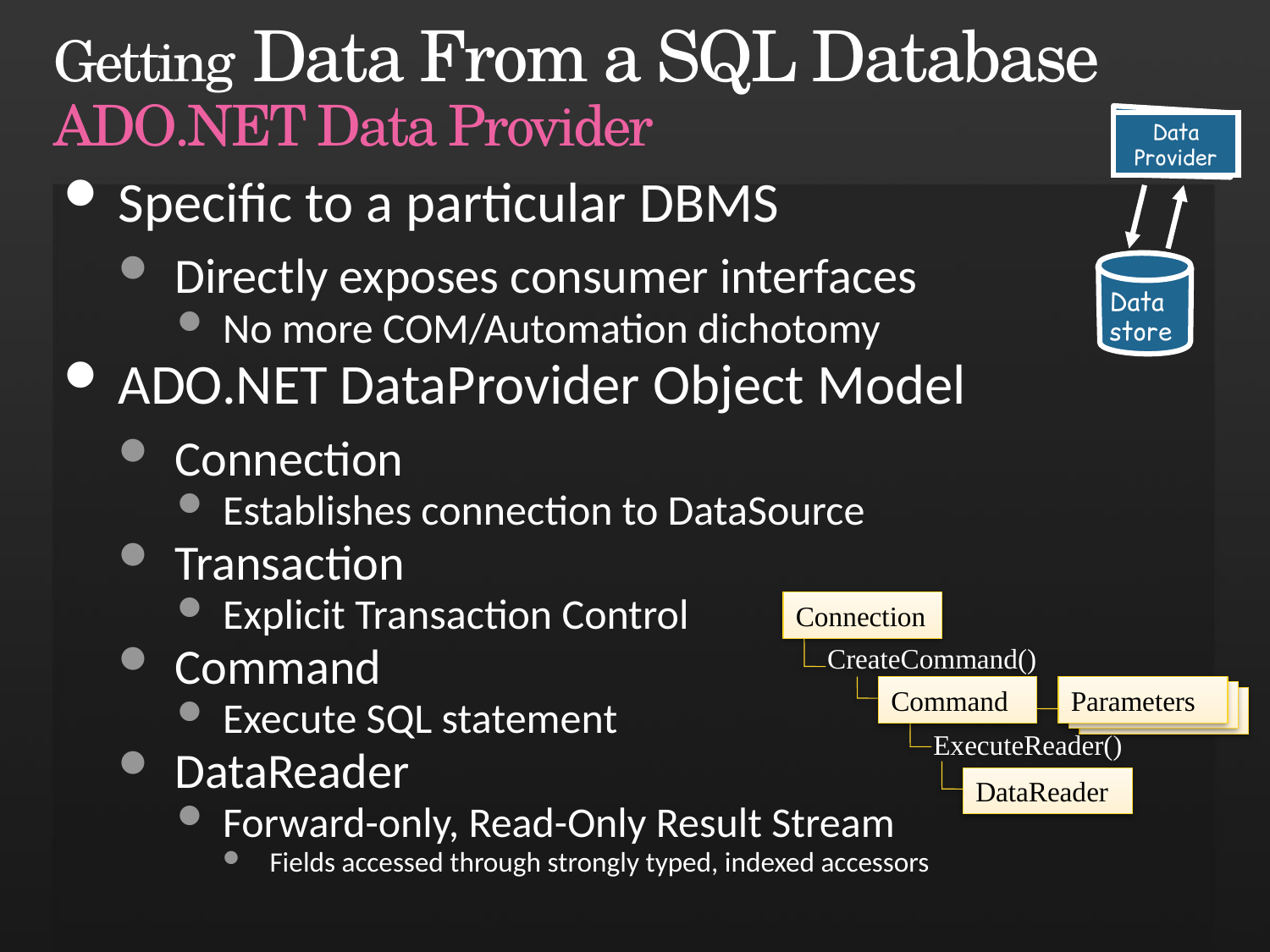

# Getting Data From a SQL Database ADO.NET Data Provider

Data
Provider

Data
store
Specific to a particular DBMS
Directly exposes consumer interfaces
No more COM/Automation dichotomy
ADO.NET DataProvider Object Model
Connection
Establishes connection to DataSource
Transaction
Explicit Transaction Control
Command
Execute SQL statement
DataReader
Forward-only, Read-Only Result Stream
Fields accessed through strongly typed, indexed accessors
Connection
CreateCommand()

Command
Parameters
Parameters
Parameters

ExecuteReader()

DataReader